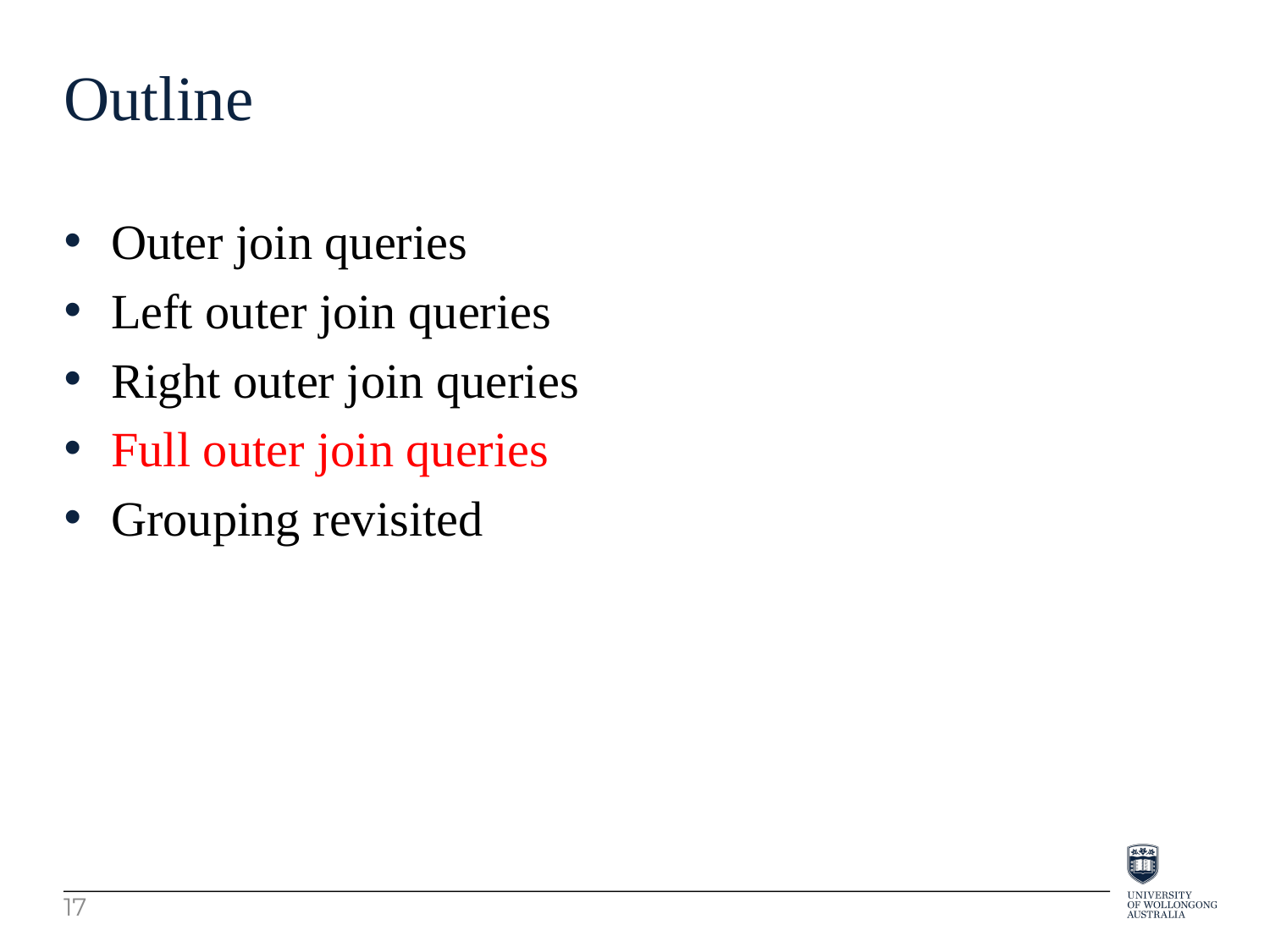

Outline
Outer join queries
Left outer join queries
Right outer join queries
Full outer join queries
Grouping revisited
17